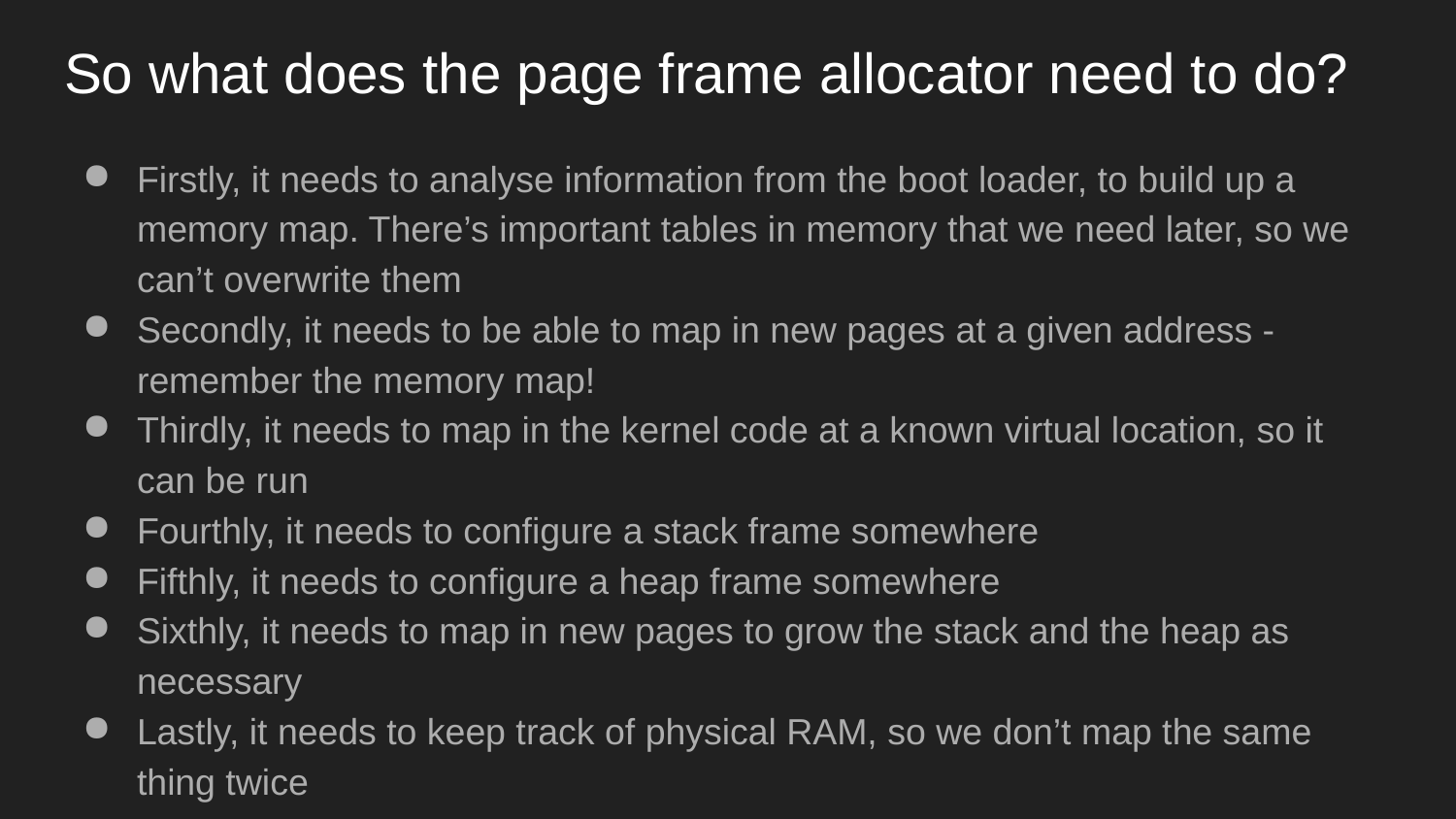

# So what does the page frame allocator need to do?
Firstly, it needs to analyse information from the boot loader, to build up a memory map. There’s important tables in memory that we need later, so we can’t overwrite them
Secondly, it needs to be able to map in new pages at a given address - remember the memory map!
Thirdly, it needs to map in the kernel code at a known virtual location, so it can be run
Fourthly, it needs to configure a stack frame somewhere
Fifthly, it needs to configure a heap frame somewhere
Sixthly, it needs to map in new pages to grow the stack and the heap as necessary
Lastly, it needs to keep track of physical RAM, so we don’t map the same thing twice